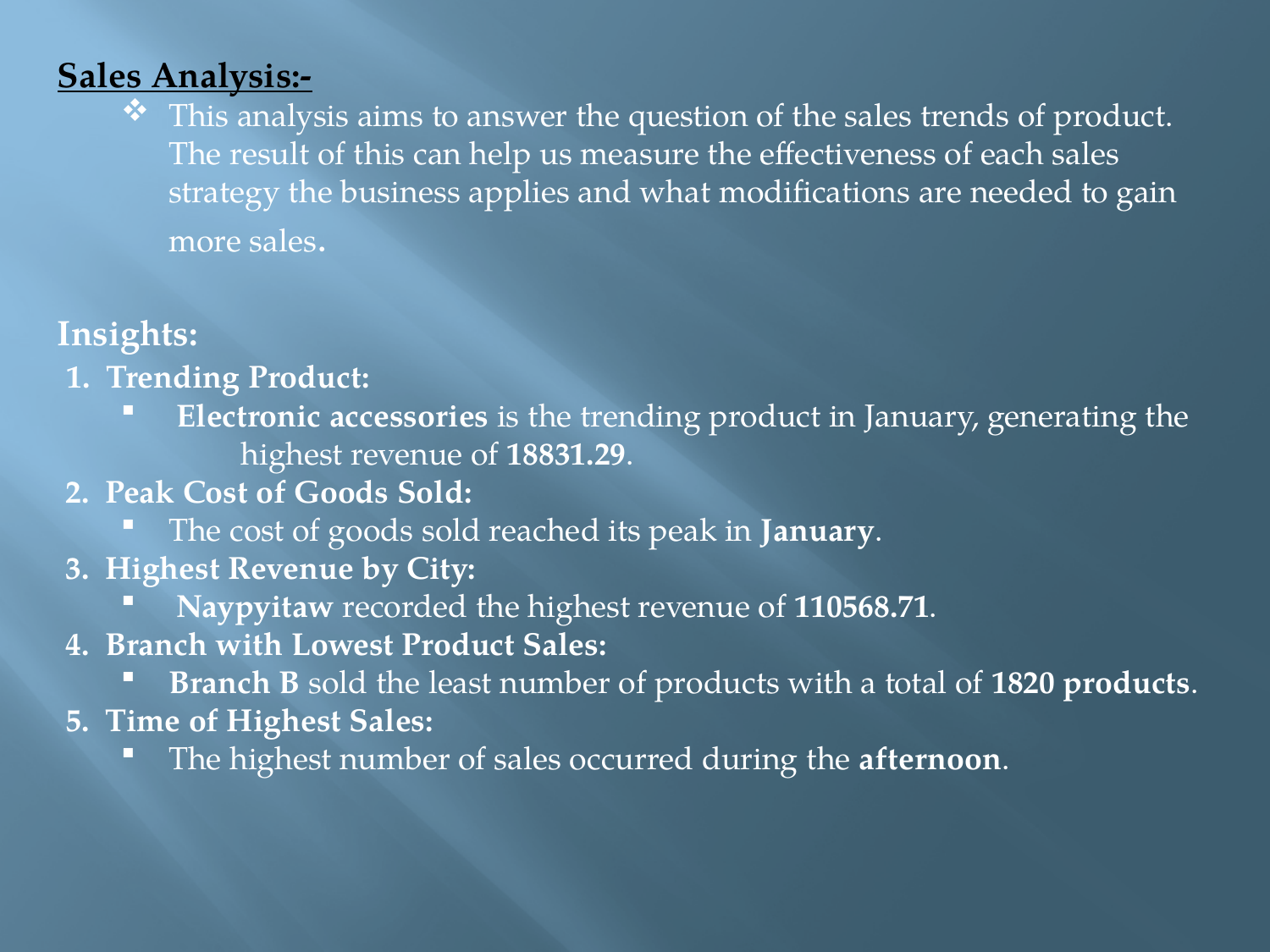

Sales Analysis:-
This analysis aims to answer the question of the sales trends of product. The result of this can help us measure the effectiveness of each sales strategy the business applies and what modifications are needed to gain more sales.

Insights:
 1.  Trending Product:
  Electronic accessories is the trending product in January, generating the             highest revenue of 18831.29.
 2.  Peak Cost of Goods Sold:
 The cost of goods sold reached its peak in January.
 3.  Highest Revenue by City:
  Naypyitaw recorded the highest revenue of 110568.71.
 4.  Branch with Lowest Product Sales:
 Branch B sold the least number of products with a total of 1820 products.
 5.  Time of Highest Sales:
 The highest number of sales occurred during the afternoon.